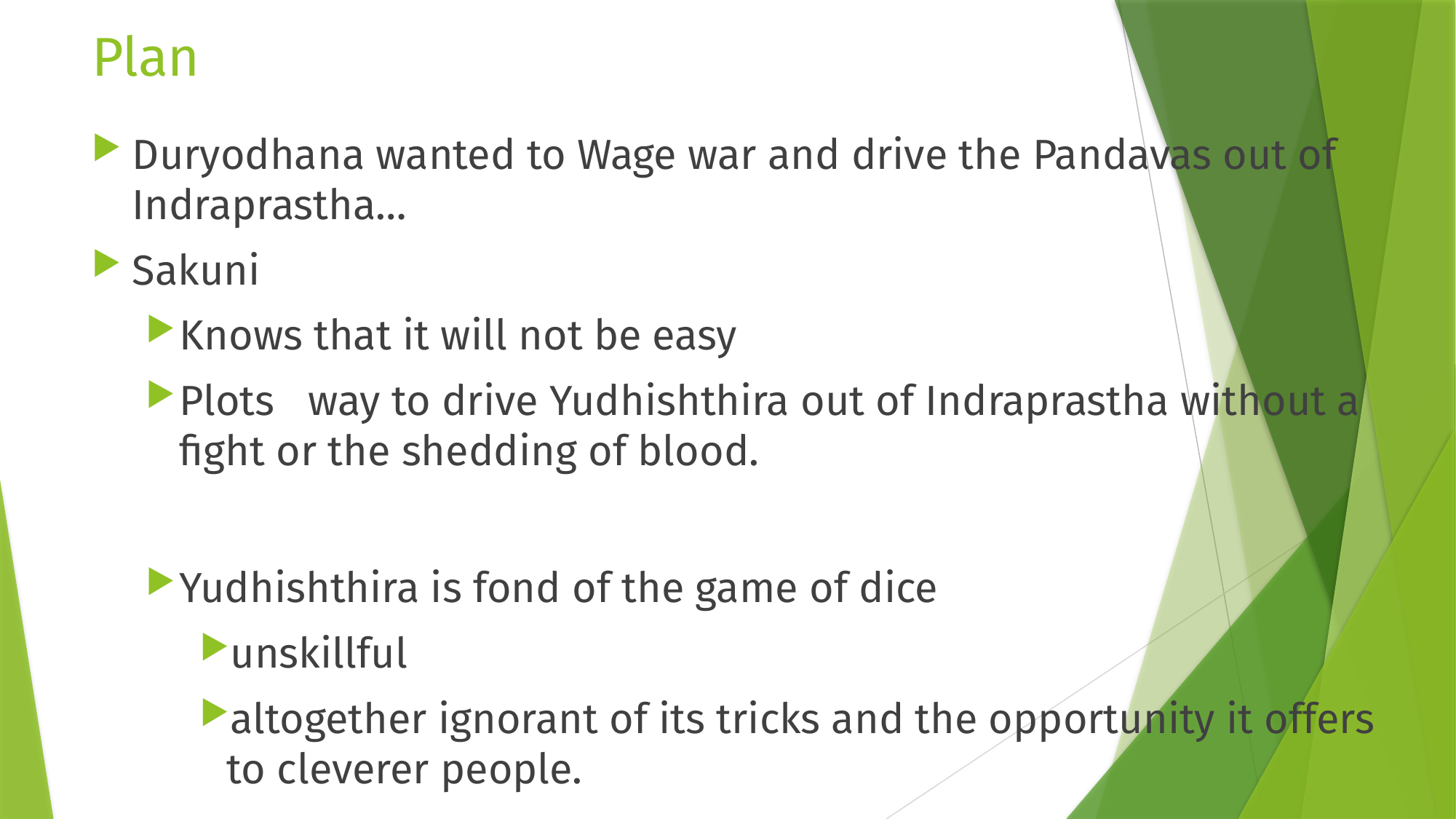

# Plan
Duryodhana wanted to Wage war and drive the Pandavas out of Indraprastha…
Sakuni
Knows that it will not be easy
Plots   way to drive Yudhishthira out of Indraprastha without a fight or the shedding of blood.

Yudhishthira is fond of the game of dice
unskillful
altogether ignorant of its tricks and the opportunity it offers to cleverer people.